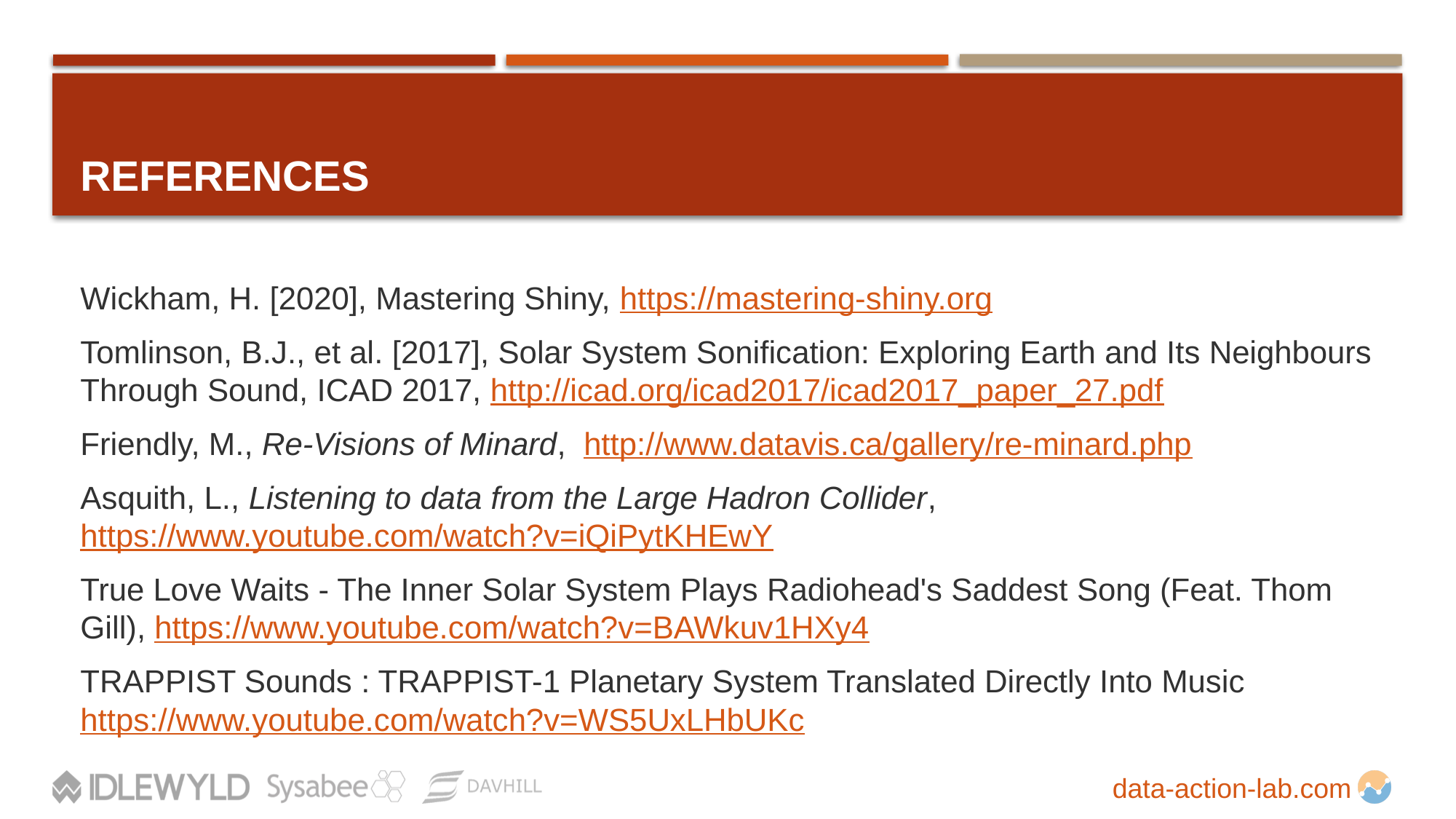

# References
Wickham, H. [2020], Mastering Shiny, https://mastering-shiny.org
Tomlinson, B.J., et al. [2017], Solar System Sonification: Exploring Earth and Its Neighbours Through Sound, ICAD 2017, http://icad.org/icad2017/icad2017_paper_27.pdf
Friendly, M., Re-Visions of Minard,  http://www.datavis.ca/gallery/re-minard.php
Asquith, L., Listening to data from the Large Hadron Collider, https://www.youtube.com/watch?v=iQiPytKHEwY
True Love Waits - The Inner Solar System Plays Radiohead's Saddest Song (Feat. Thom Gill), https://www.youtube.com/watch?v=BAWkuv1HXy4
TRAPPIST Sounds : TRAPPIST-1 Planetary System Translated Directly Into Music https://www.youtube.com/watch?v=WS5UxLHbUKc